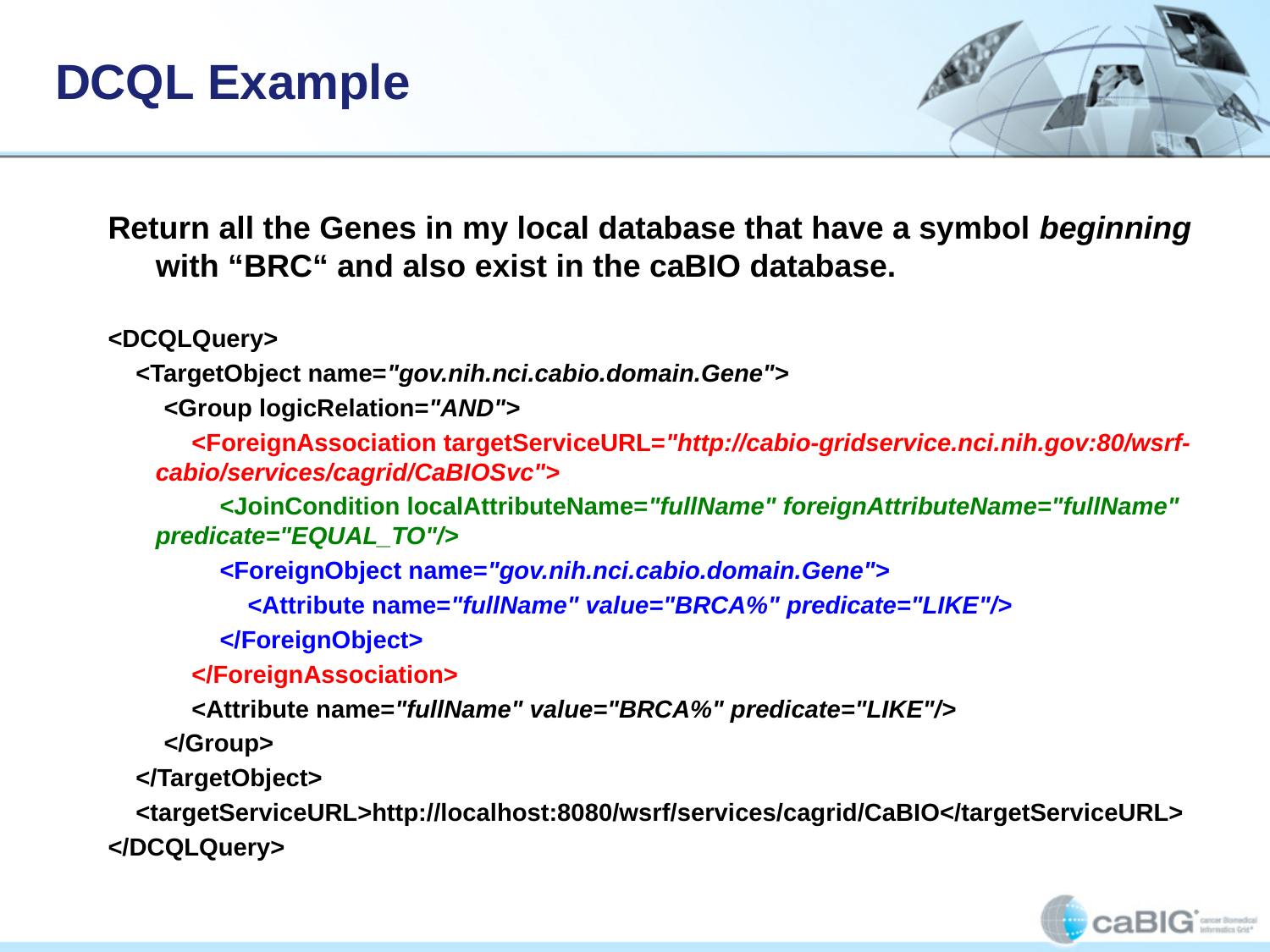

# DCQL Example
Return all the Genes in my local database that have a symbol beginning with “BRC“ and also exist in the caBIO database.

<DCQLQuery>
    <TargetObject name="gov.nih.nci.cabio.domain.Gene">
        <Group logicRelation="AND">
            <ForeignAssociation targetServiceURL="http://cabio-gridservice.nci.nih.gov:80/wsrf-cabio/services/cagrid/CaBIOSvc">
                <JoinCondition localAttributeName="fullName" foreignAttributeName="fullName" predicate="EQUAL_TO"/>
                <ForeignObject name="gov.nih.nci.cabio.domain.Gene">
                    <Attribute name="fullName" value="BRCA%" predicate="LIKE"/>
                </ForeignObject>
            </ForeignAssociation>
            <Attribute name="fullName" value="BRCA%" predicate="LIKE"/>
        </Group>
    </TargetObject>
    <targetServiceURL>http://localhost:8080/wsrf/services/cagrid/CaBIO</targetServiceURL>
</DCQLQuery>